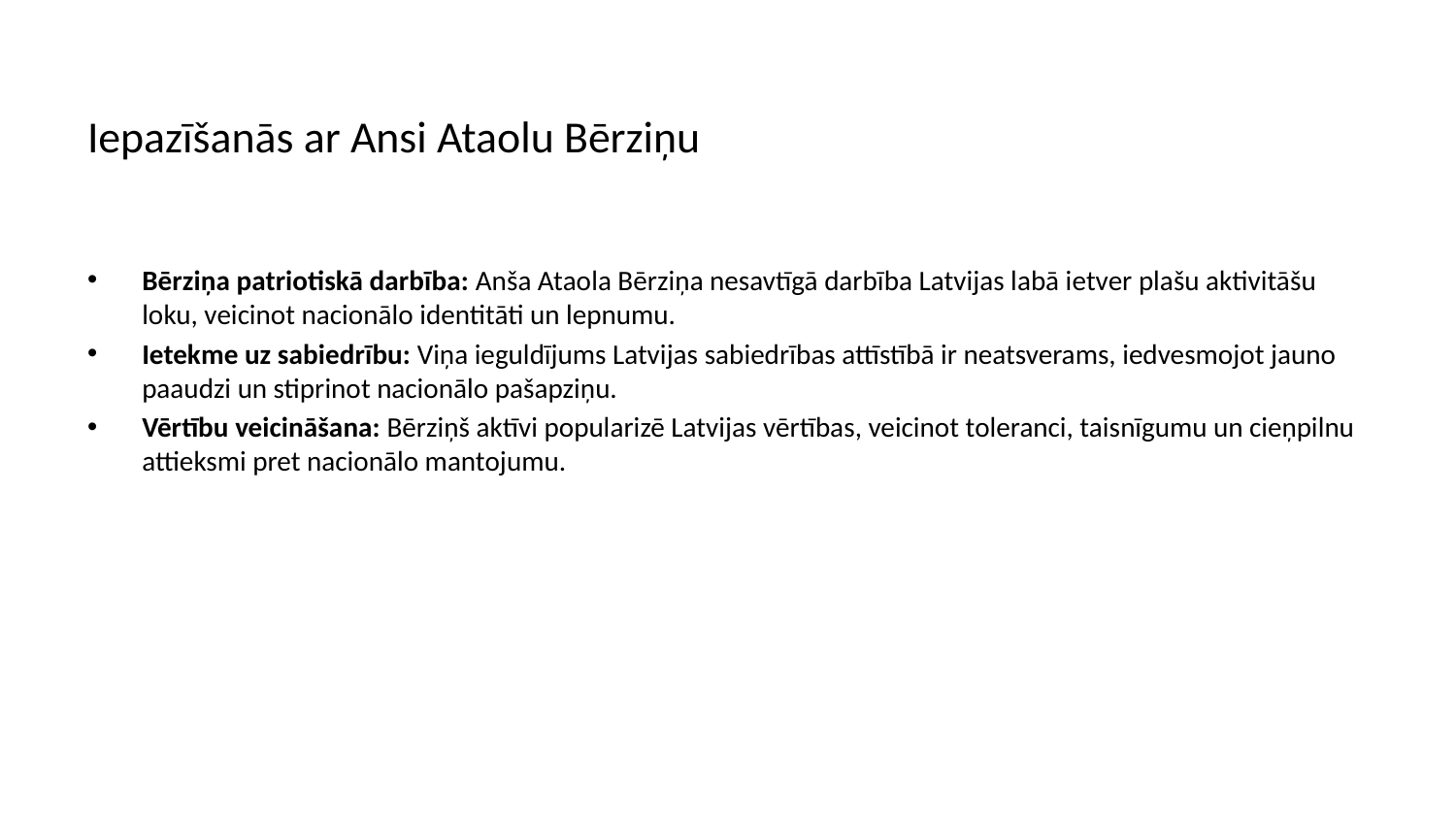

# Iepazīšanās ar Ansi Ataolu Bērziņu
Bērziņa patriotiskā darbība: Anša Ataola Bērziņa nesavtīgā darbība Latvijas labā ietver plašu aktivitāšu loku, veicinot nacionālo identitāti un lepnumu.
Ietekme uz sabiedrību: Viņa ieguldījums Latvijas sabiedrības attīstībā ir neatsverams, iedvesmojot jauno paaudzi un stiprinot nacionālo pašapziņu.
Vērtību veicināšana: Bērziņš aktīvi popularizē Latvijas vērtības, veicinot toleranci, taisnīgumu un cieņpilnu attieksmi pret nacionālo mantojumu.